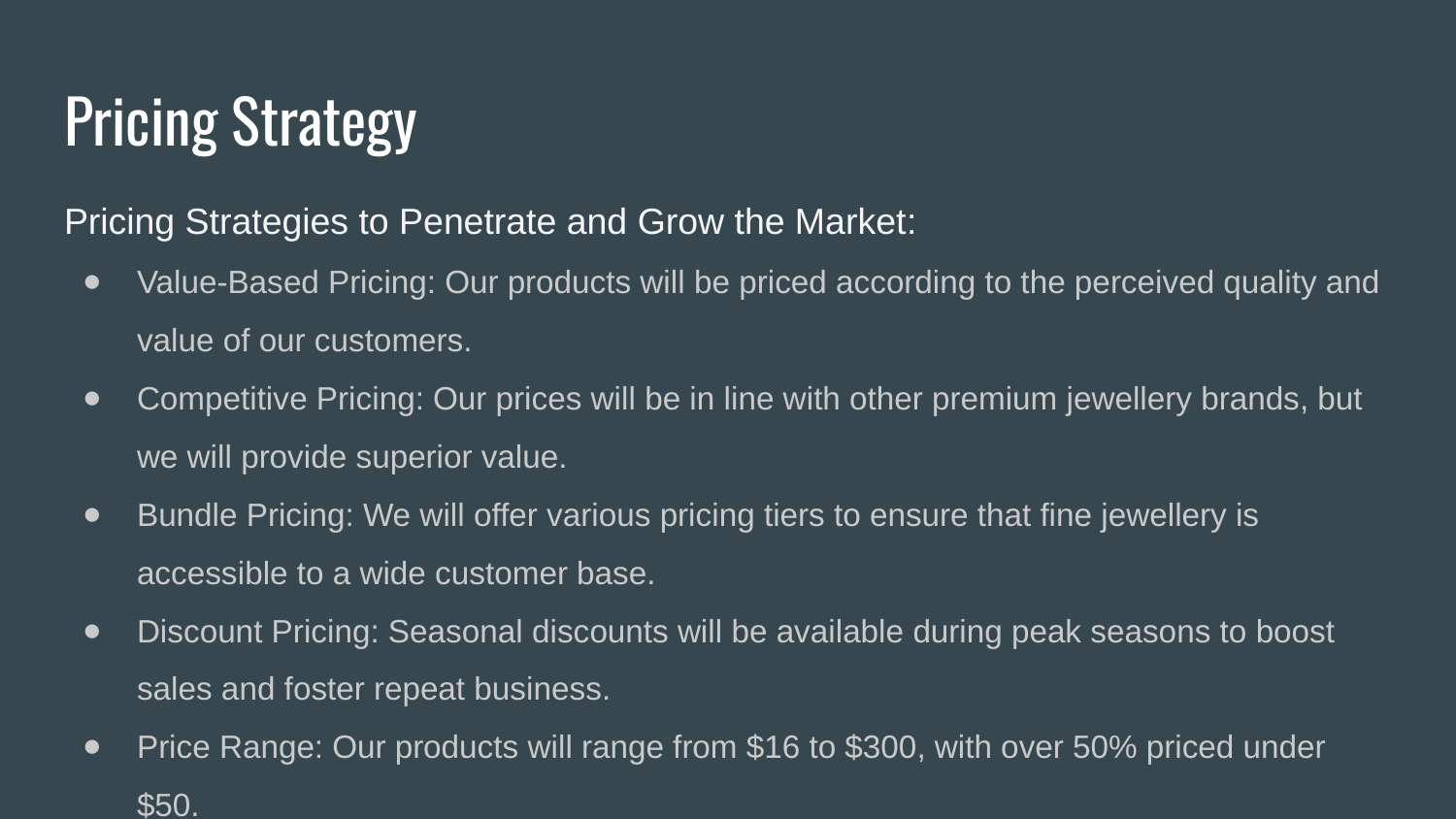

# Pricing Strategy
Pricing Strategies to Penetrate and Grow the Market:
Value-Based Pricing: Our products will be priced according to the perceived quality and value of our customers.
Competitive Pricing: Our prices will be in line with other premium jewellery brands, but we will provide superior value.
Bundle Pricing: We will offer various pricing tiers to ensure that fine jewellery is accessible to a wide customer base.
Discount Pricing: Seasonal discounts will be available during peak seasons to boost sales and foster repeat business.
Price Range: Our products will range from $16 to $300, with over 50% priced under $50.